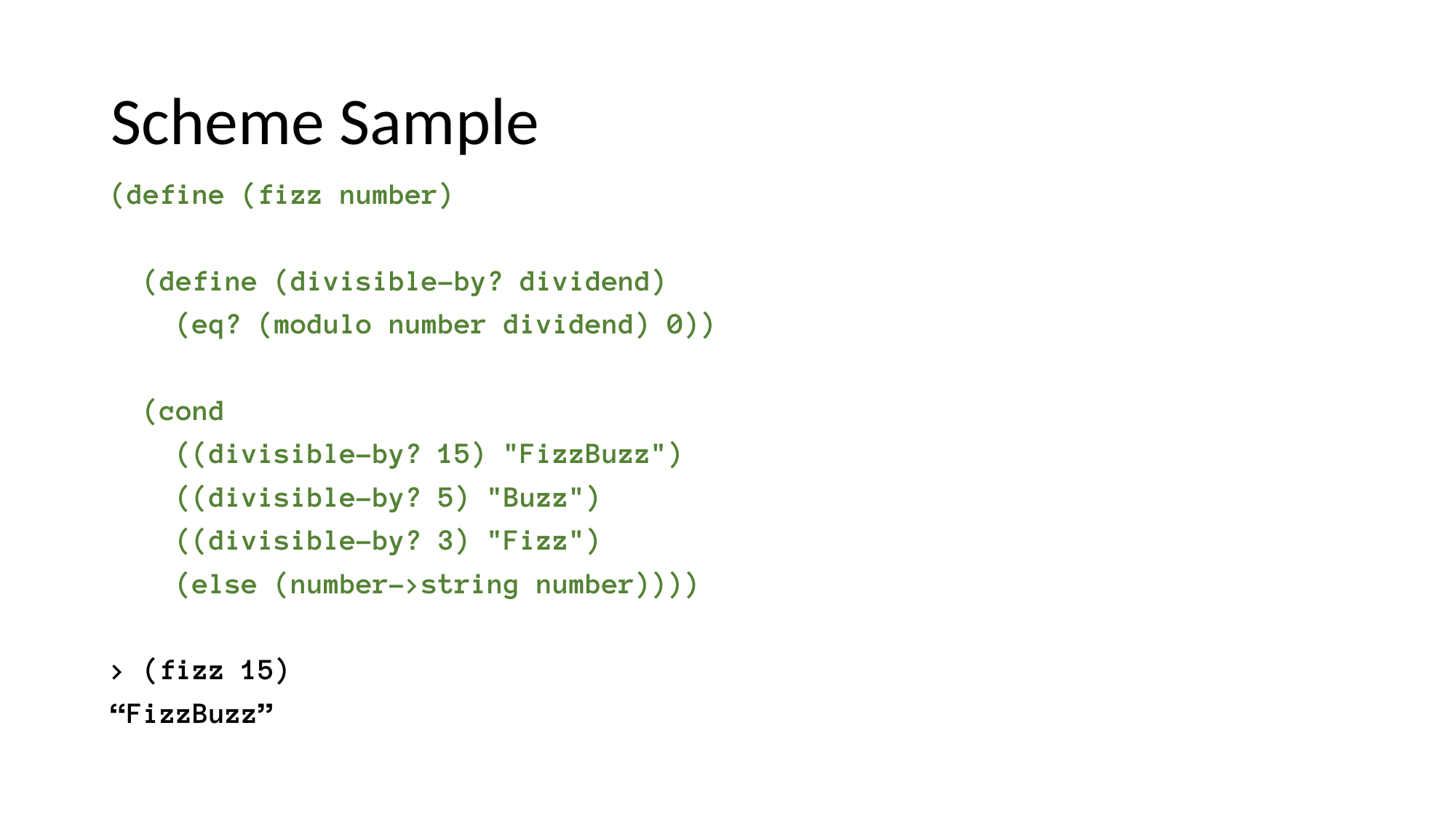

# Scheme Sample
(define (fizz number)

  (define (divisible-by? dividend)
    (eq? (modulo number dividend) 0))

  (cond
    ((divisible-by? 15) "FizzBuzz")
    ((divisible-by? 5) "Buzz")
    ((divisible-by? 3) "Fizz")
    (else (number->string number))))

> (fizz 15)
“FizzBuzz”